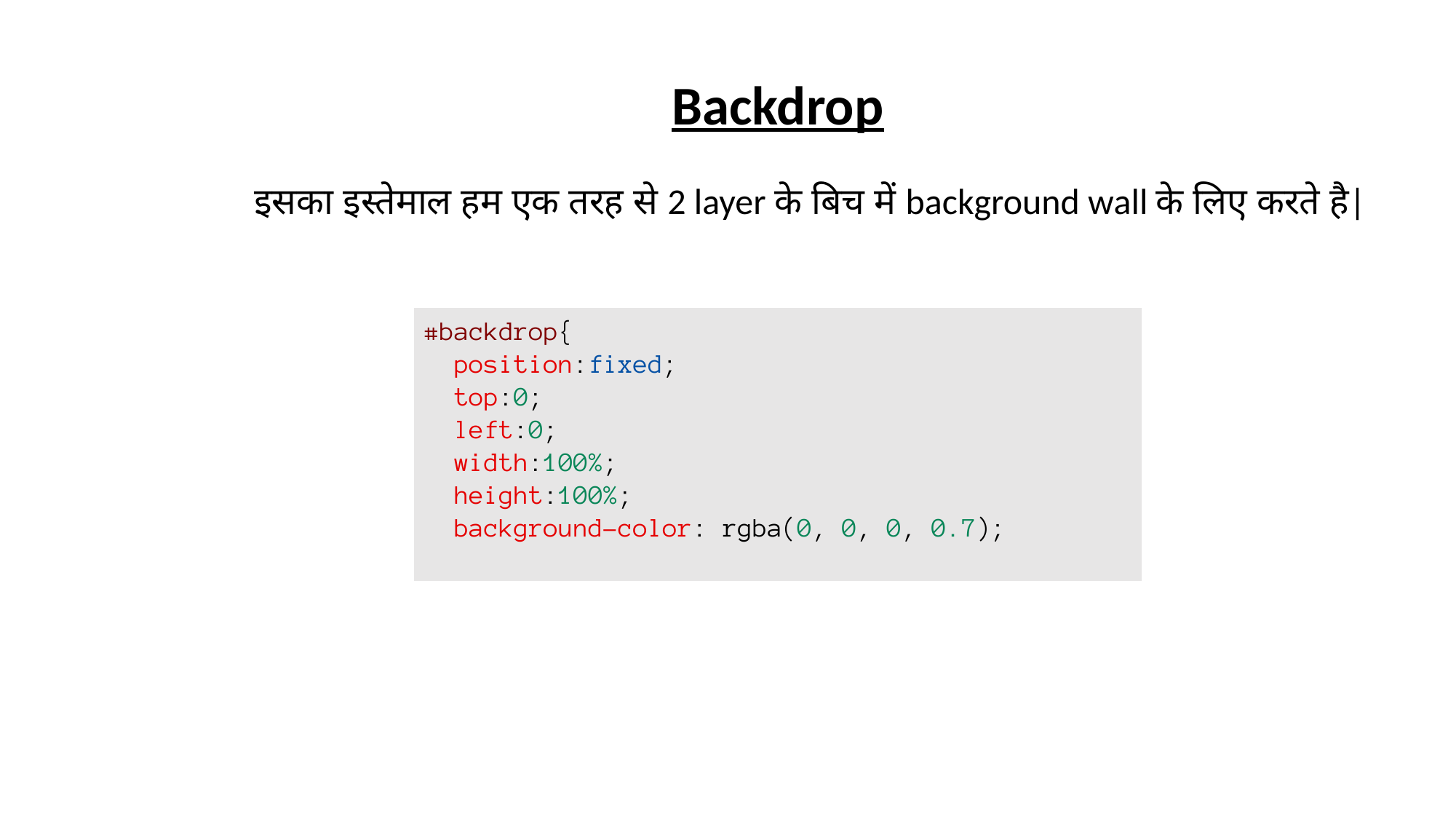

Backdrop
इसका इस्तेमाल हम एक तरह से 2 layer के बिच में background wall के लिए करते है|
#backdrop{
  position:fixed;
  top:0;
  left:0;
  width:100%;
  height:100%;
  background-color: rgba(0, 0, 0, 0.7);